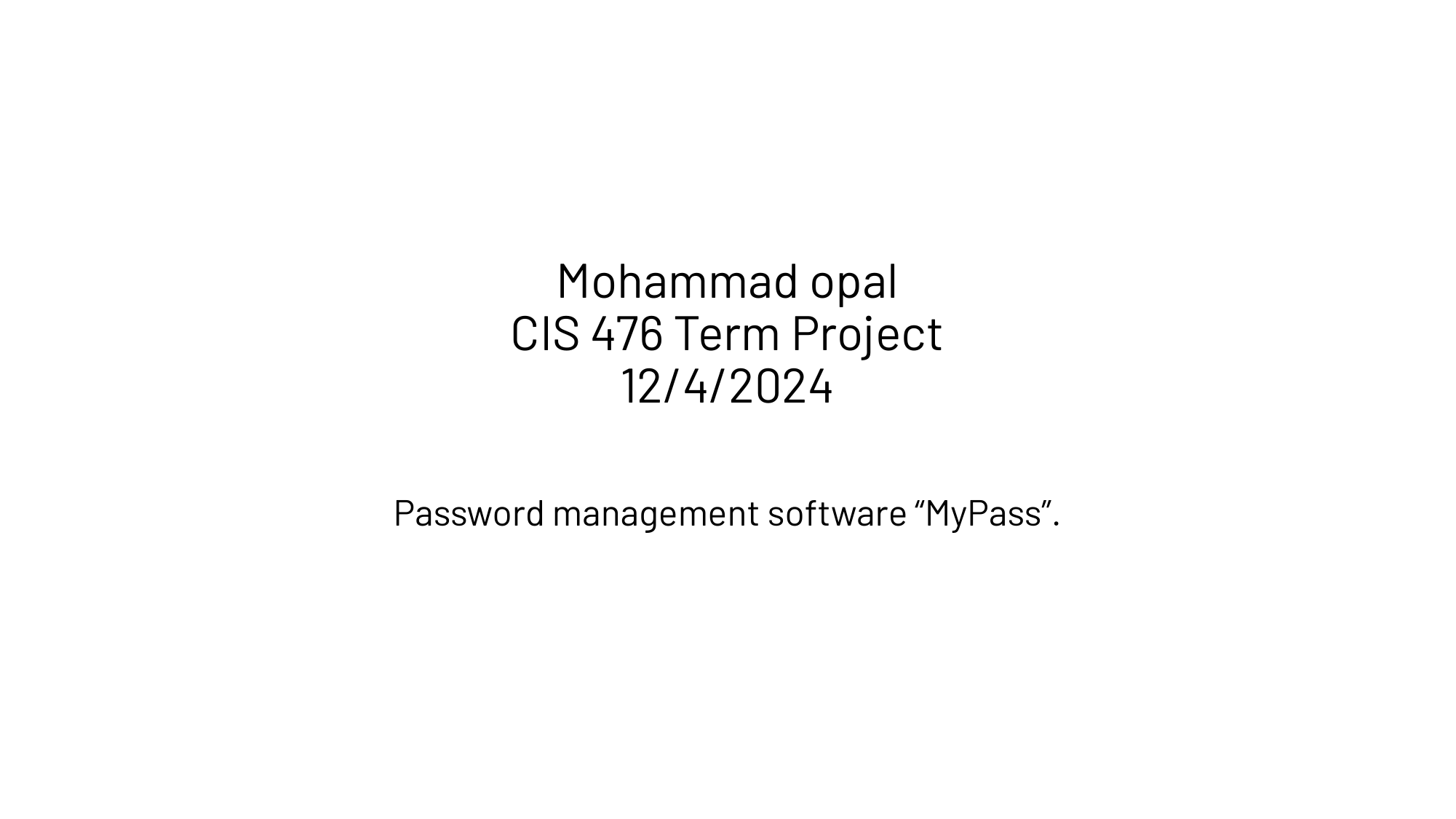

# Mohammad opal CIS 476 Term Project 12/4/2024

Password management software “MyPass”.